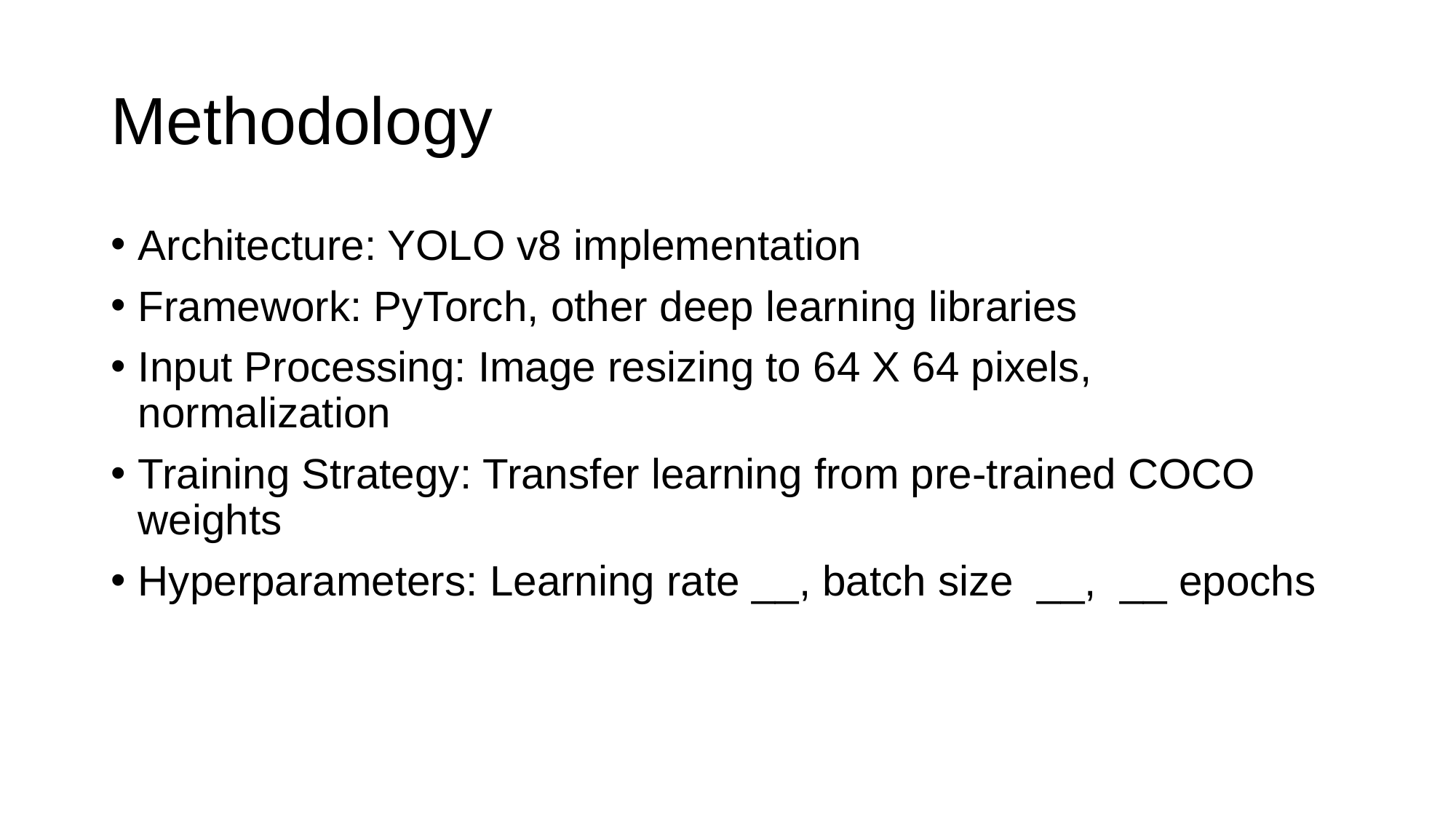

# Methodology
Architecture: YOLO v8 implementation
Framework: PyTorch, other deep learning libraries
Input Processing: Image resizing to 64 X 64 pixels, normalization
Training Strategy: Transfer learning from pre-trained COCO weights
Hyperparameters: Learning rate __, batch size  __,  __ epochs